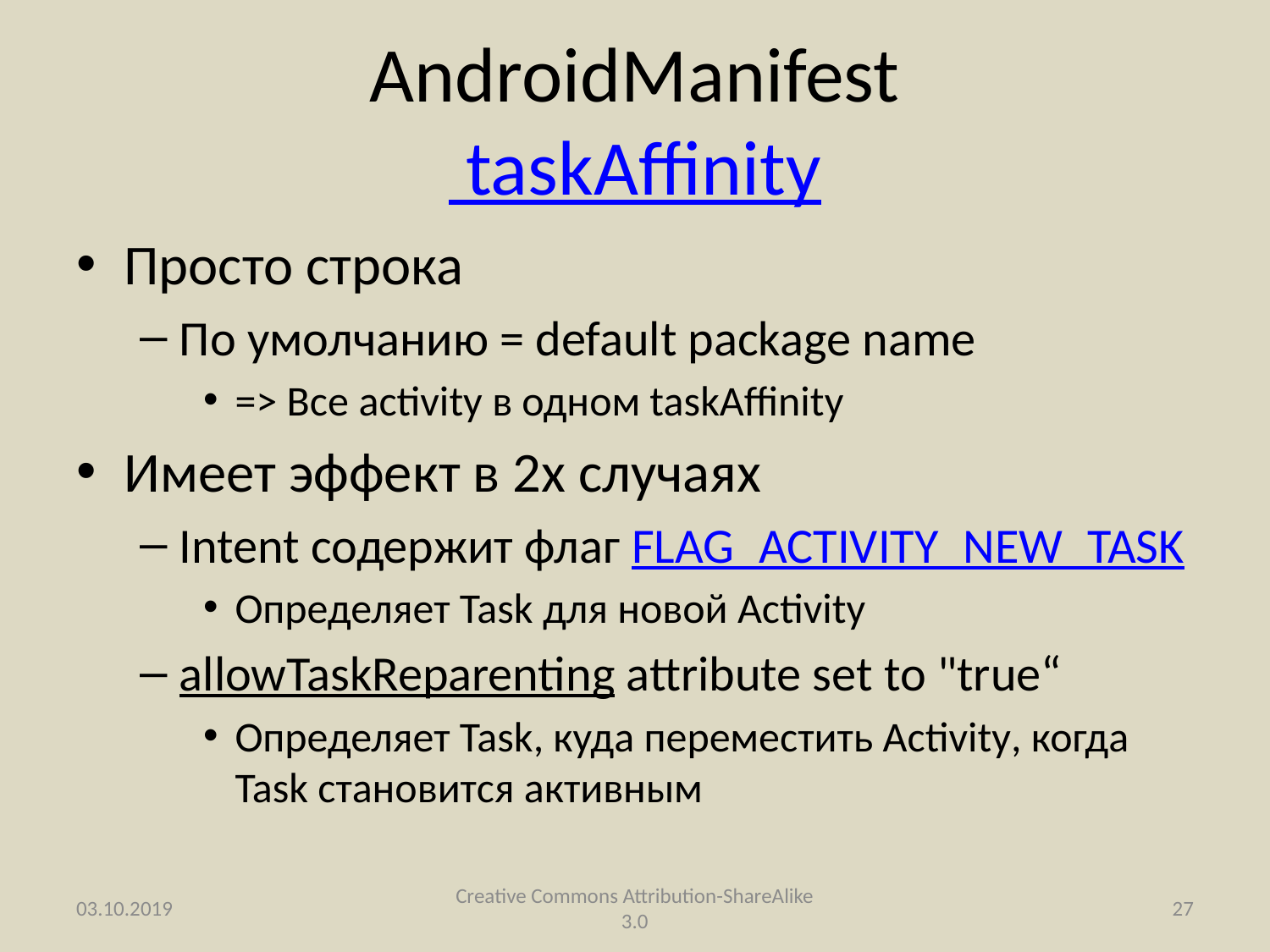

# AndroidManifest taskAffinity
Просто строка
По умолчанию = default package name
=> Все activity в одном taskAffinity
Имеет эффект в 2х случаях
Intent содержит флаг FLAG_ACTIVITY_NEW_TASK
Определяет Task для новой Activity
allowTaskReparenting attribute set to "true“
Определяет Task, куда переместить Activity, когда Task становится активным
03.10.2019
Creative Commons Attribution-ShareAlike 3.0
27